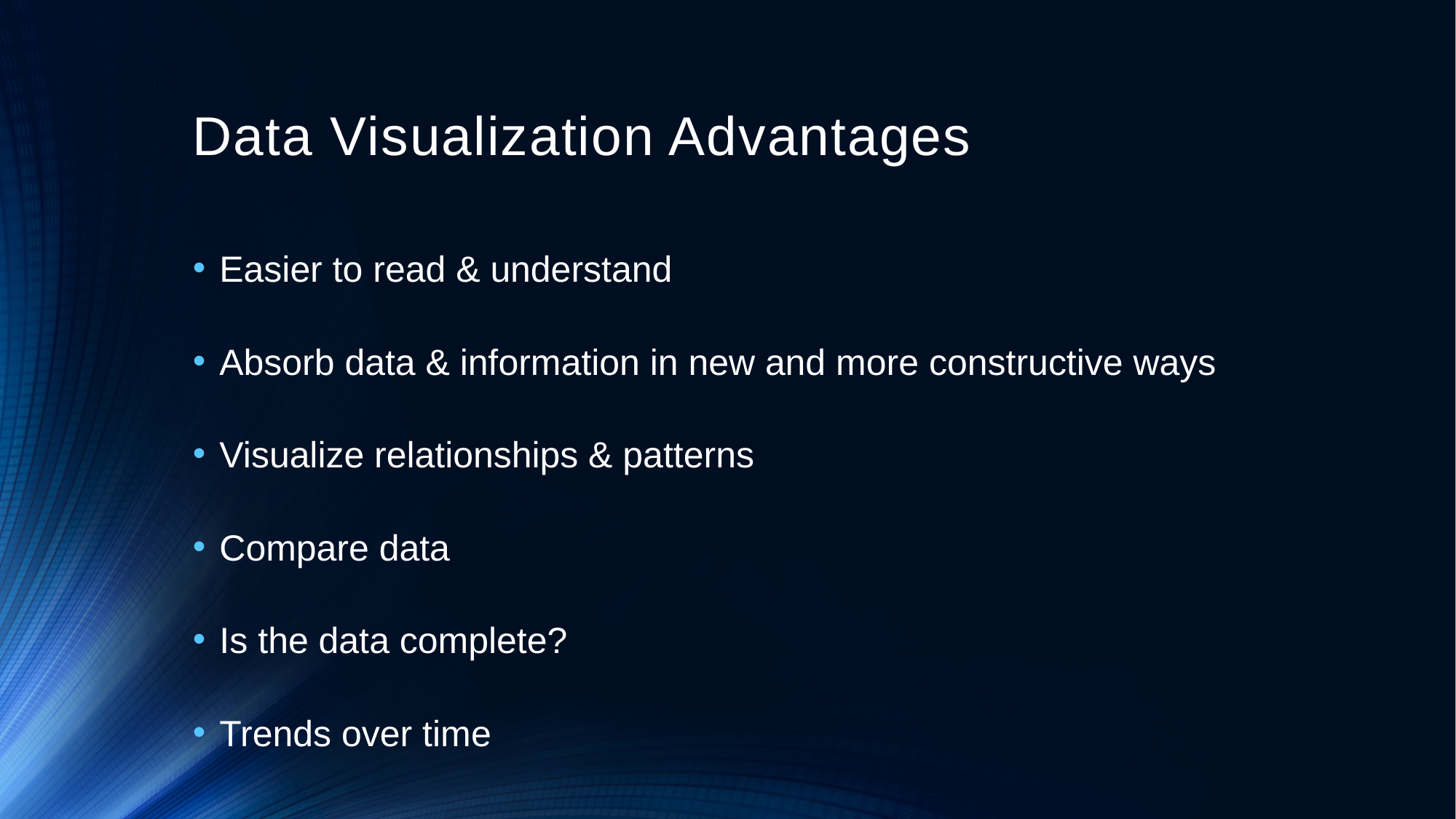

# Data Visualization Advantages
Easier to read & understand
Absorb data & information in new and more constructive ways
Visualize relationships & patterns
Compare data
Is the data complete?
Trends over time